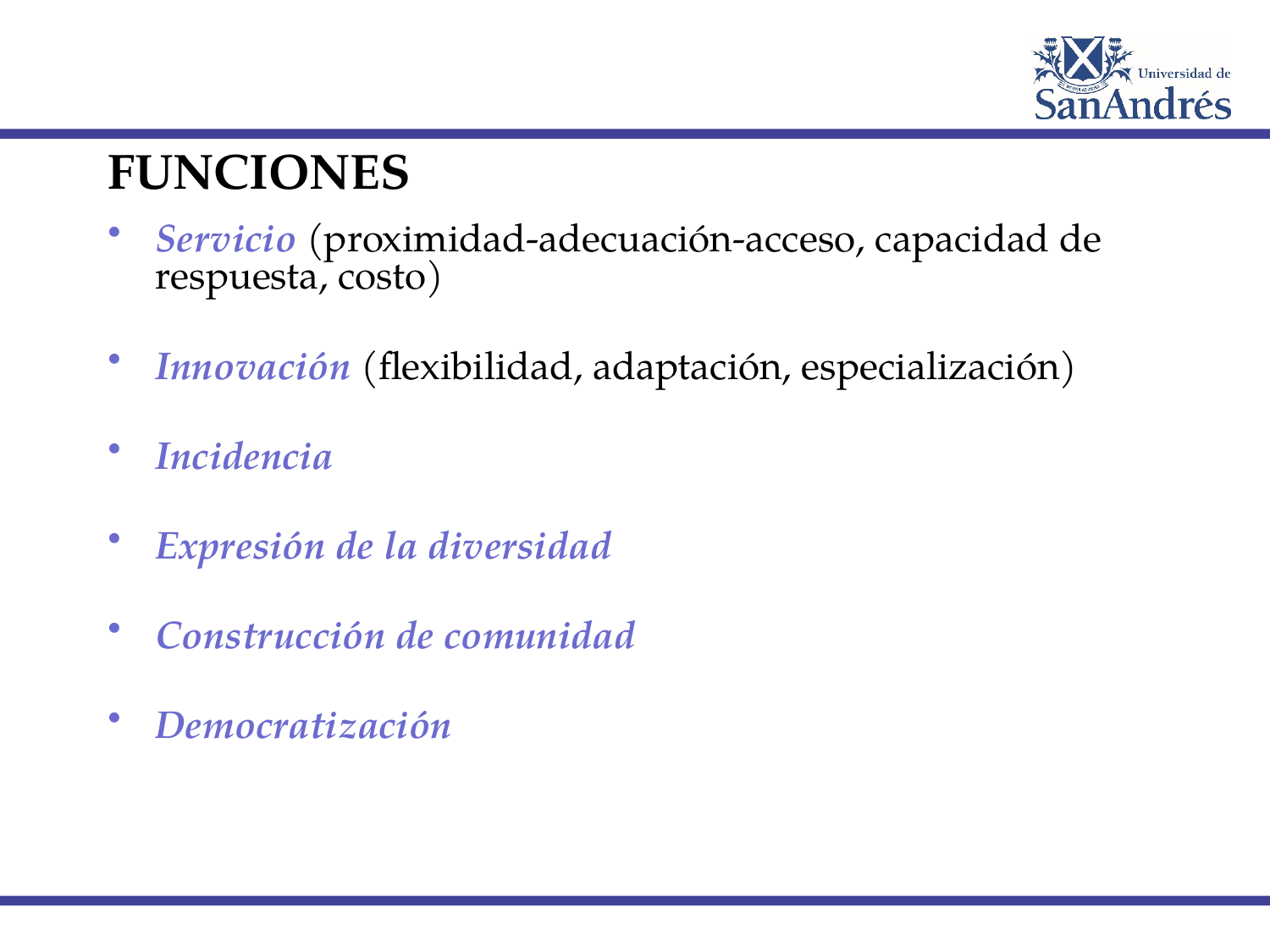

FUNCIONES
Servicio (proximidad-adecuación-acceso, capacidad de respuesta, costo)

Innovación (flexibilidad, adaptación, especialización)

Incidencia

Expresión de la diversidad

Construcción de comunidad

Democratización